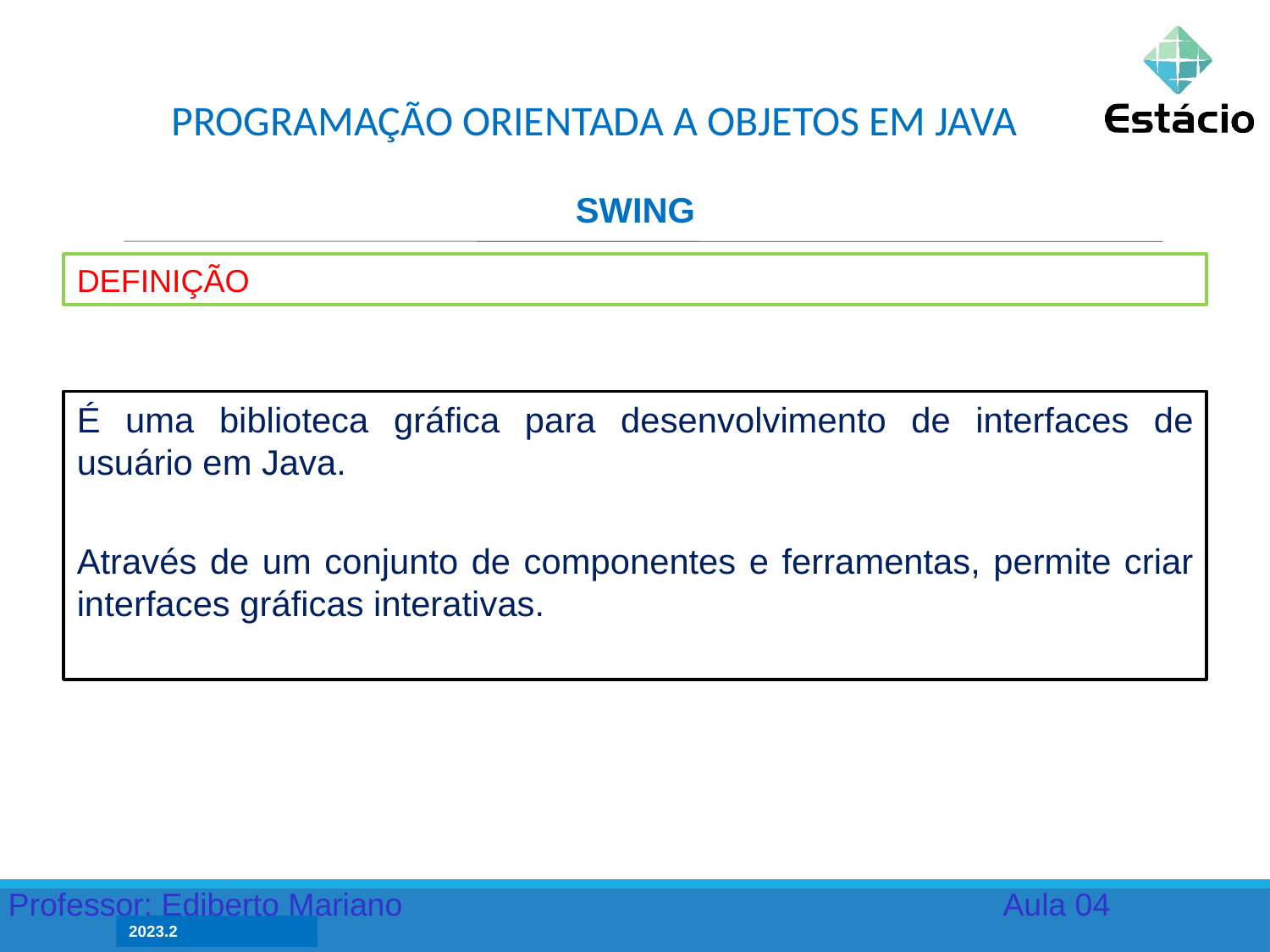

PROGRAMAÇÃO ORIENTADA A OBJETOS EM JAVA
SWING
DEFINIÇÃO
É uma biblioteca gráfica para desenvolvimento de interfaces de usuário em Java.

Através de um conjunto de componentes e ferramentas, permite criar interfaces gráficas interativas.